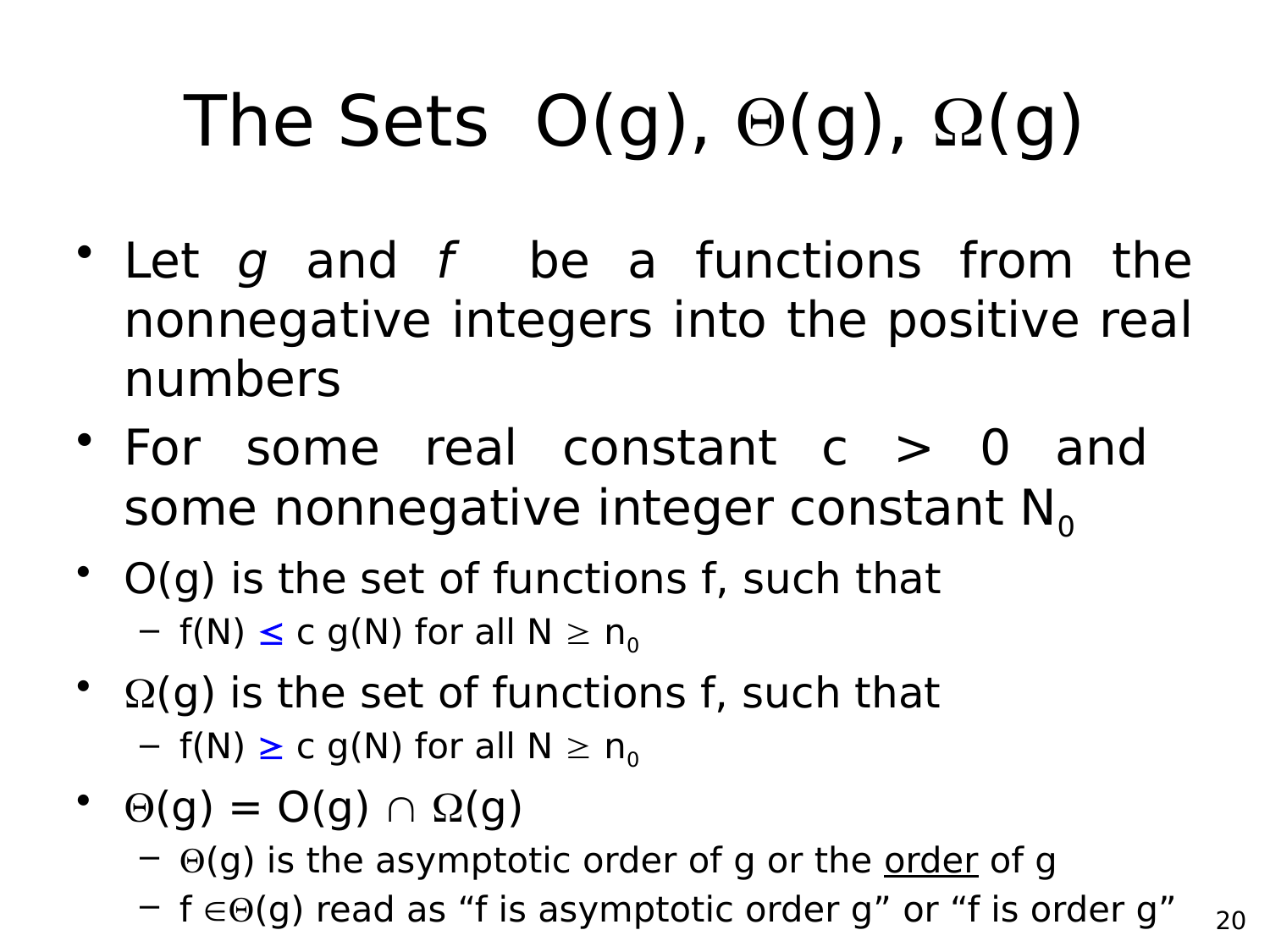

# The Sets  O(g), Θ(g), Ω(g)
Let g and f  be a functions from the nonnegative integers into the positive real numbers
For some real constant c > 0 and
some nonnegative integer constant N0
O(g) is the set of functions f, such that
f(N) ≤ c g(N) for all N ≥ n0
Ω(g) is the set of functions f, such that
f(N) ≥ c g(N) for all N ≥ n0
Θ(g) = O(g) ∩ Ω(g)
Θ(g) is the asymptotic order of g or the order of g
f ∈Θ(g) read as “f is asymptotic order g” or “f is order g”